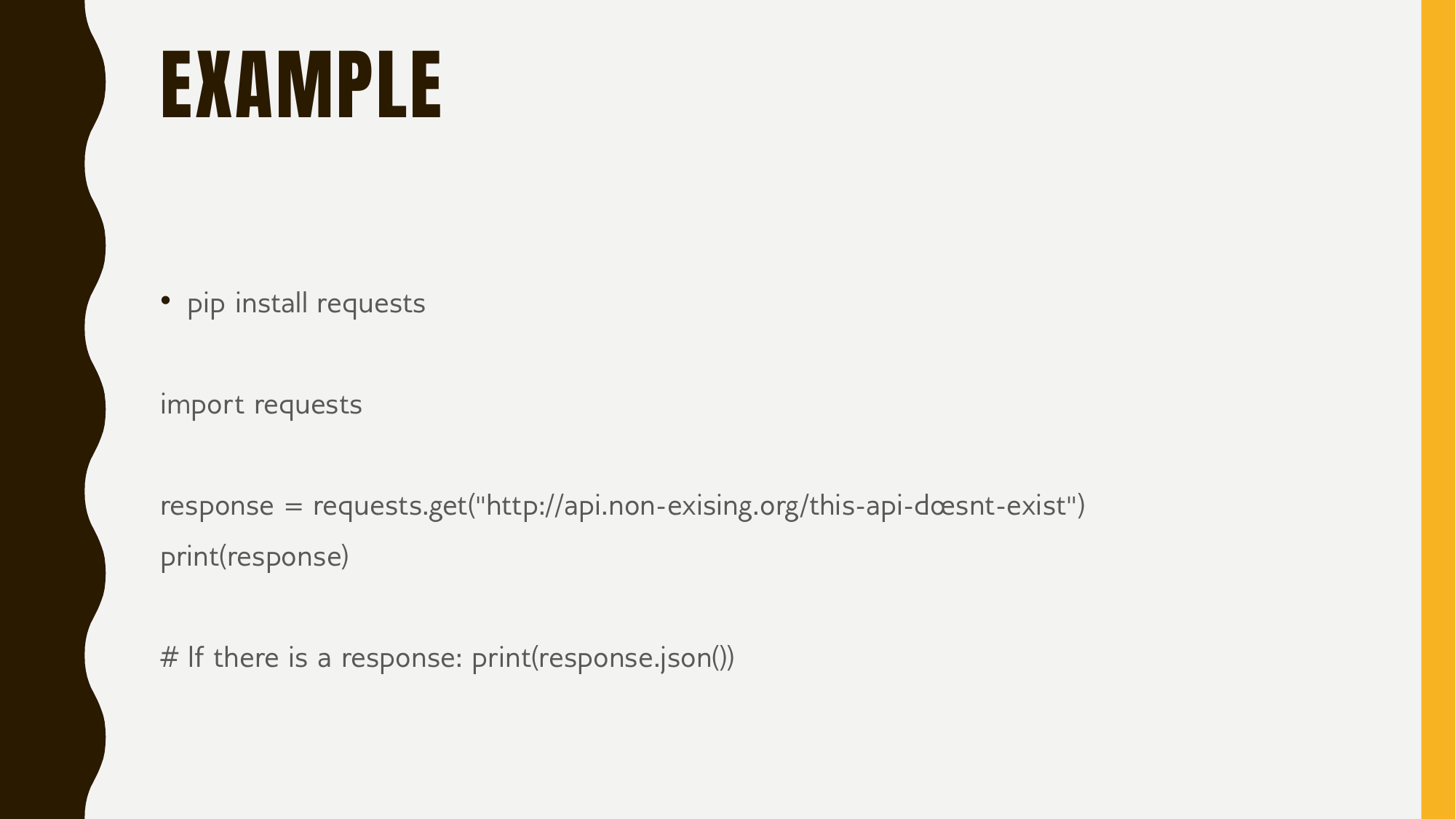

# example
pip install requests

import requests

response = requests.get("http://api.non-exising.org/this-api-doesnt-exist")
print(response)

# If there is a response: print(response.json())